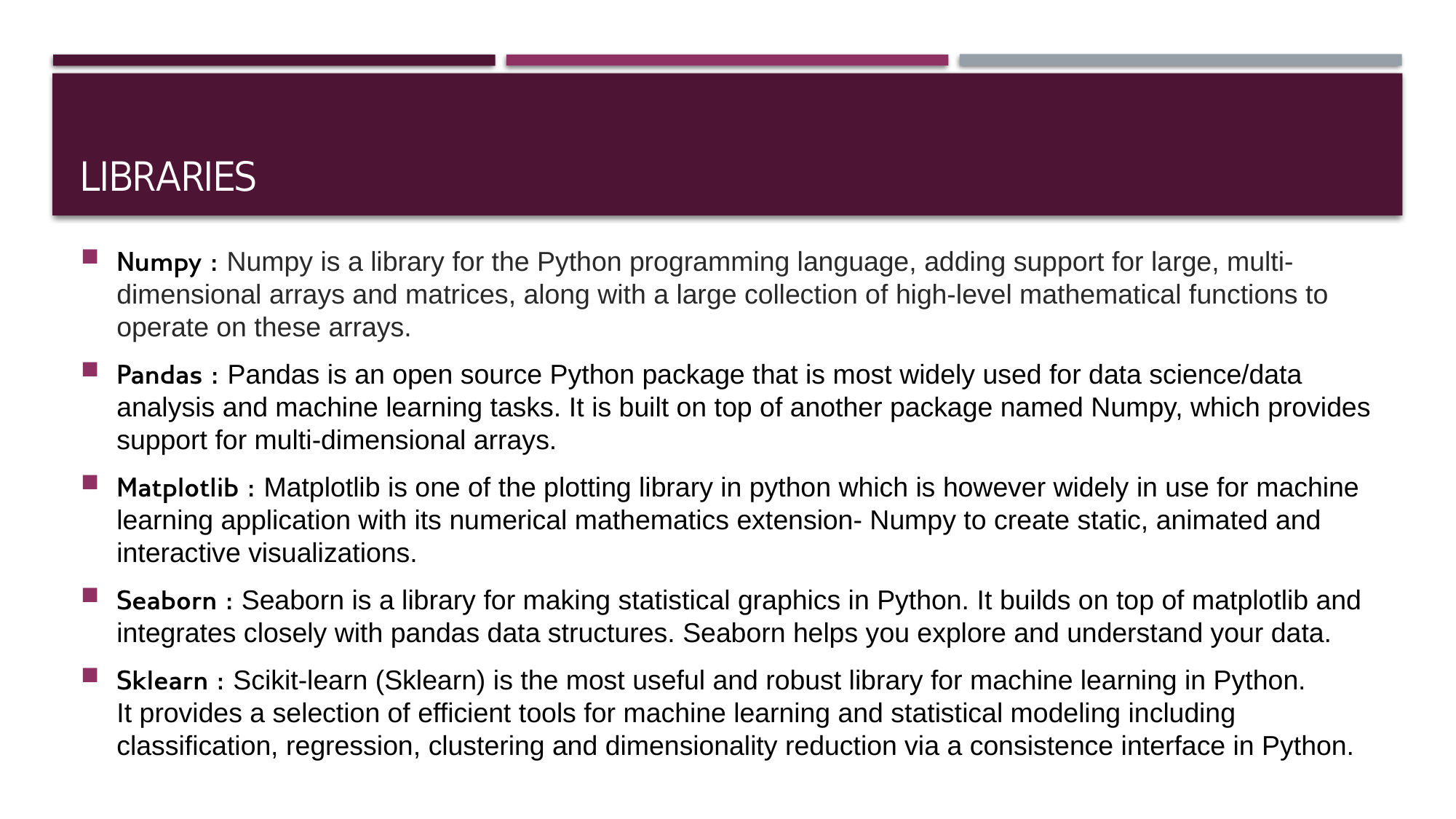

# Libraries
Numpy : Numpy is a library for the Python programming language, adding support for large, multi-dimensional arrays and matrices, along with a large collection of high-level mathematical functions to operate on these arrays.
Pandas : Pandas is an open source Python package that is most widely used for data science/data analysis and machine learning tasks. It is built on top of another package named Numpy, which provides support for multi-dimensional arrays.
Matplotlib : Matplotlib is one of the plotting library in python which is however widely in use for machine learning application with its numerical mathematics extension- Numpy to create static, animated and interactive visualizations.
Seaborn : Seaborn is a library for making statistical graphics in Python. It builds on top of matplotlib and integrates closely with pandas data structures. Seaborn helps you explore and understand your data.
Sklearn : Scikit-learn (Sklearn) is the most useful and robust library for machine learning in Python. It provides a selection of efficient tools for machine learning and statistical modeling including classification, regression, clustering and dimensionality reduction via a consistence interface in Python.